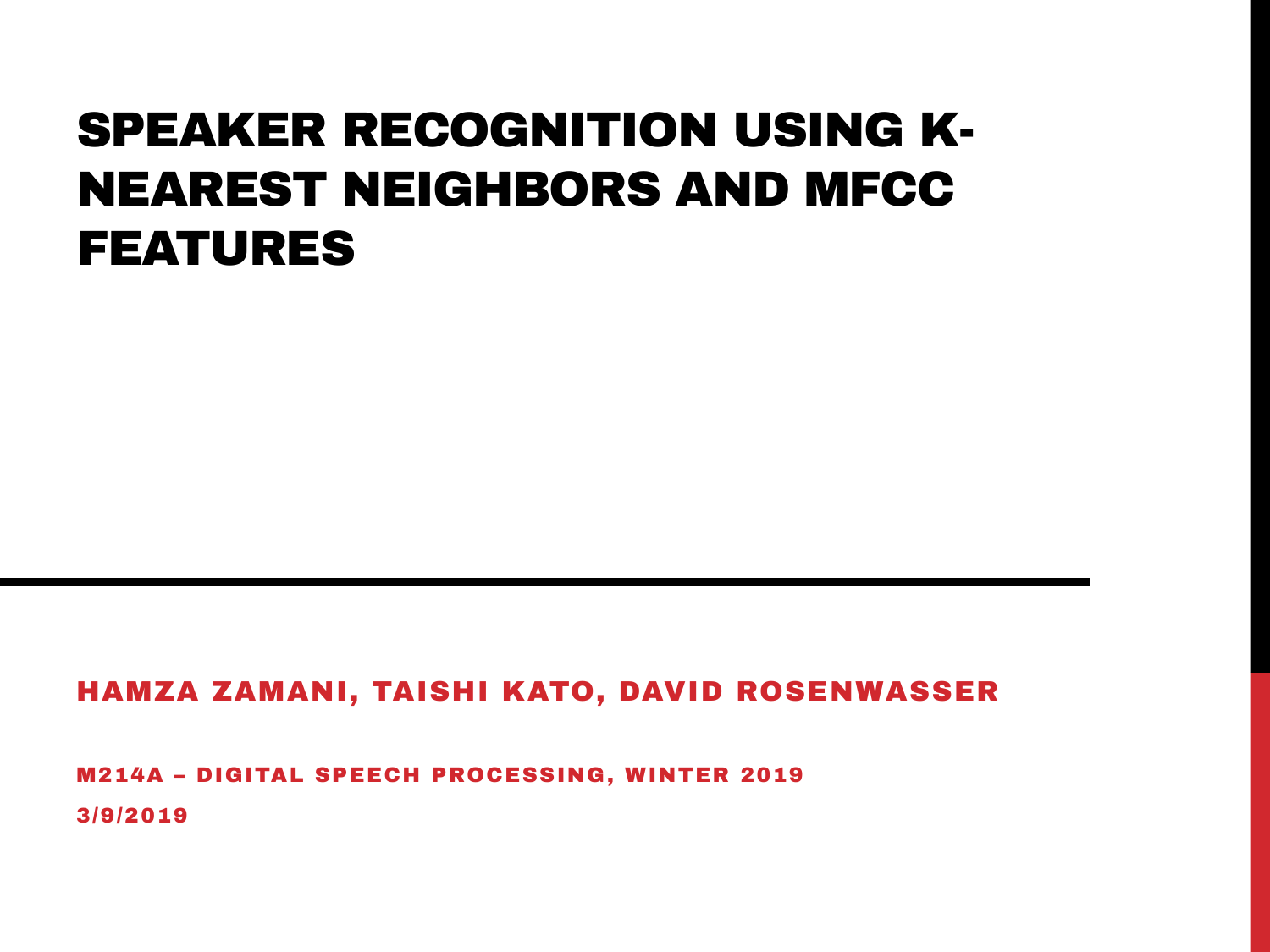

# Speaker Recognition Using K-Nearest Neighbors and MFCC Features
Hamza Zamani, Taishi Kato, David Rosenwasser

M214A – Digital Speech Processing, Winter 2019
3/9/2019